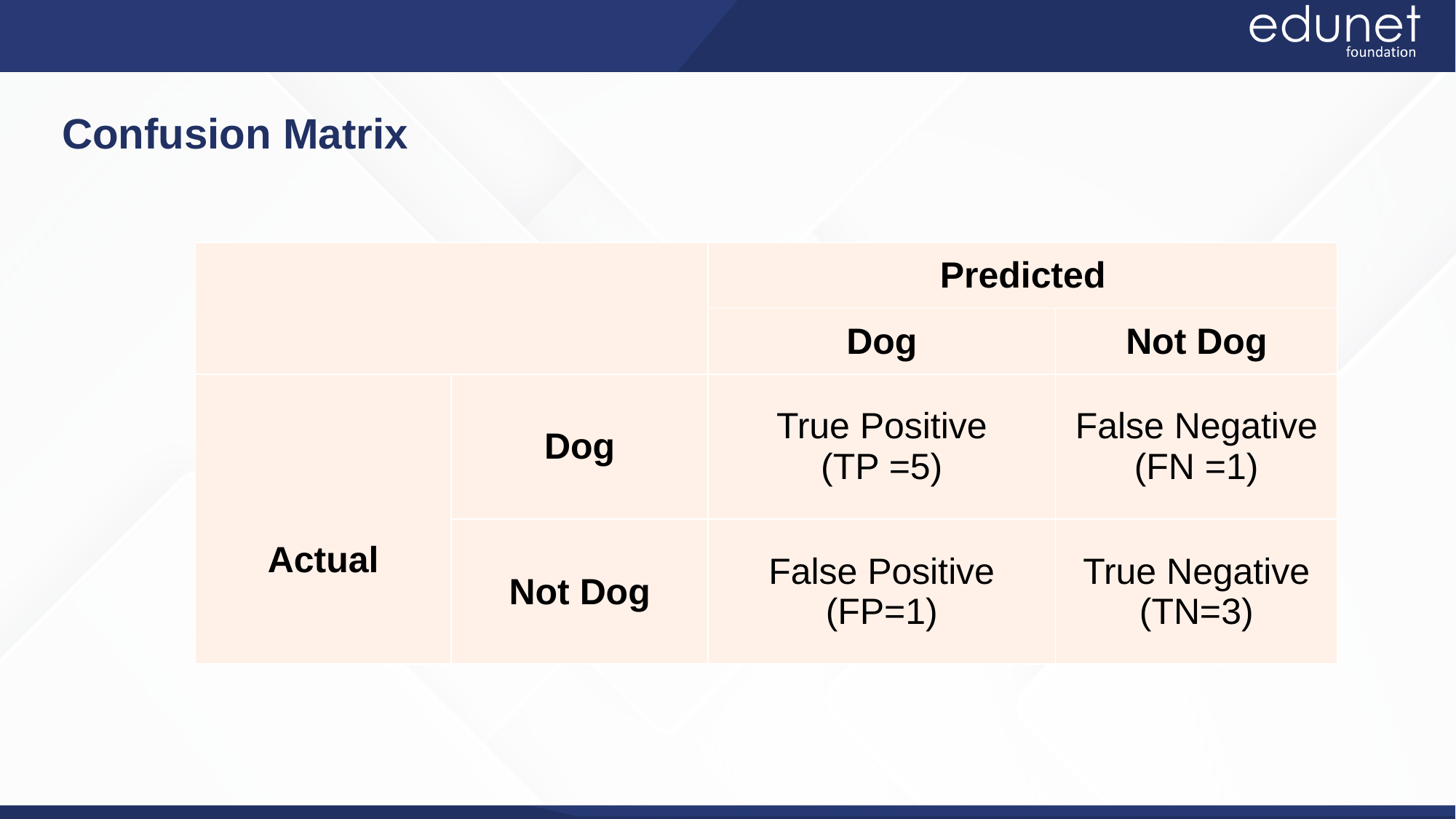

Confusion Matrix
|  |  | Predicted |  |
| --- | --- | --- | --- |
|  |  | Dog | Not Dog |
| Actual | Dog | True Positive (TP =5) | False Negative (FN =1) |
|  | Not Dog | False Positive (FP=1) | True Negative (TN=3) |